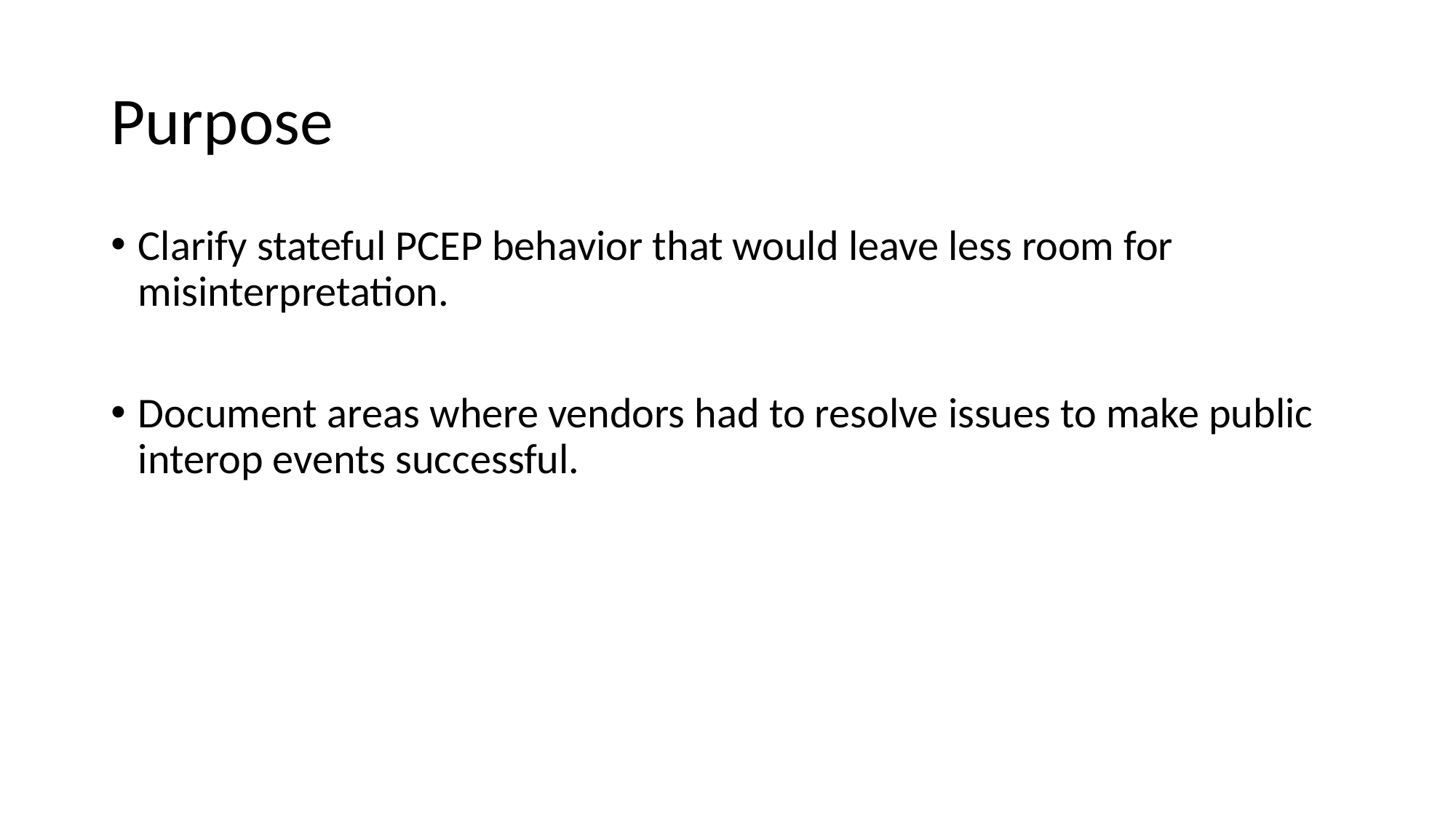

# Purpose
Clarify stateful PCEP behavior that would leave less room for misinterpretation.

Document areas where vendors had to resolve issues to make public interop events successful.